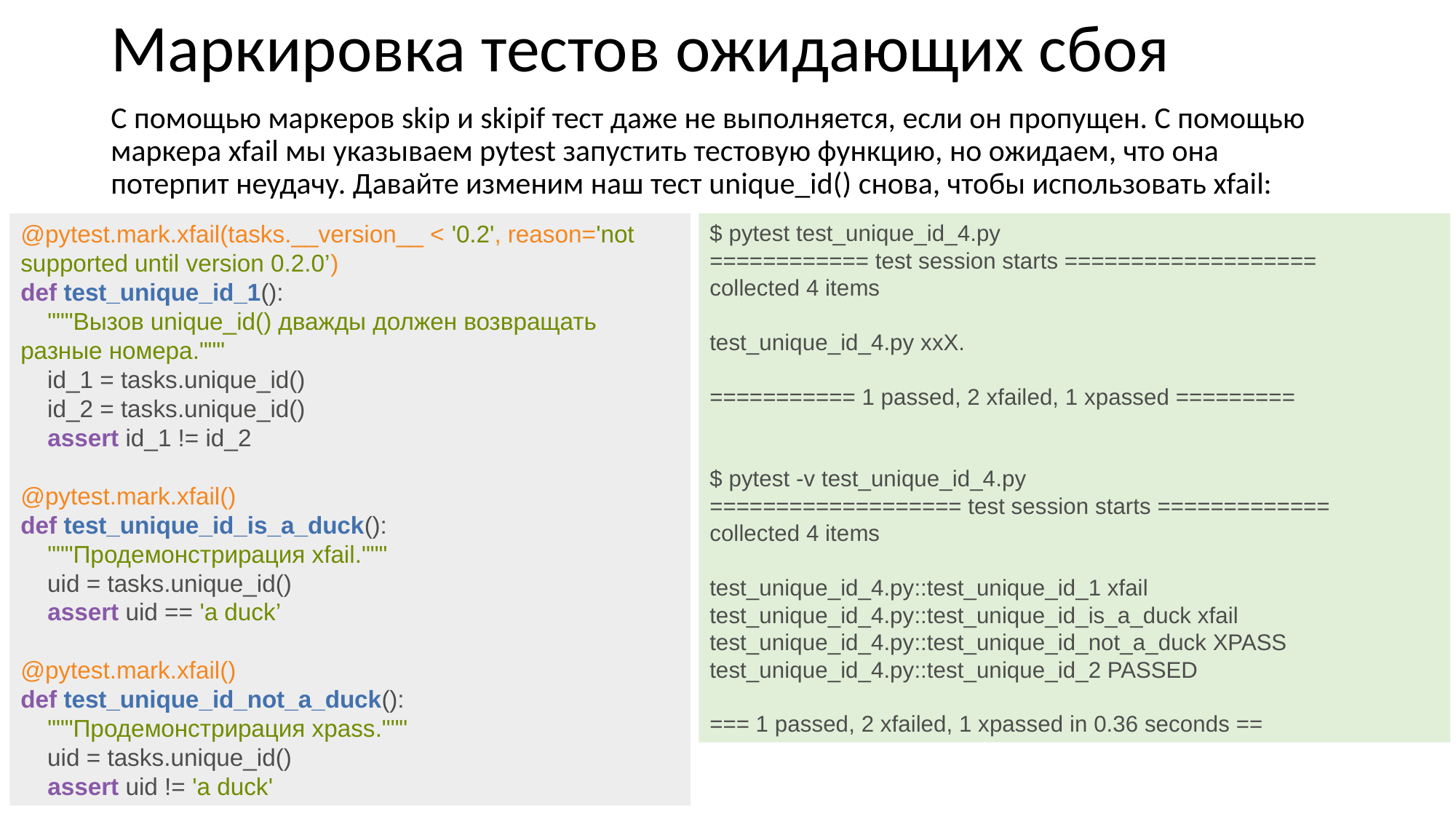

# Маркировка тестов ожидающих сбоя
С помощью маркеров skip и skipif тест даже не выполняется, если он пропущен. С помощью маркера xfail мы указываем pytest запустить тестовую функцию, но ожидаем, что она потерпит неудачу. Давайте изменим наш тест unique_id() снова, чтобы использовать xfail:
@pytest.mark.xfail(tasks.__version__ < '0.2', reason='not supported until version 0.2.0’)
def test_unique_id_1():
    """Вызов unique_id() дважды должен возвращать разные номера."""
    id_1 = tasks.unique_id()
    id_2 = tasks.unique_id()
    assert id_1 != id_2
@pytest.mark.xfail()
def test_unique_id_is_a_duck():
    """Продемонстрирация xfail."""
    uid = tasks.unique_id()
    assert uid == 'a duck’
@pytest.mark.xfail()
def test_unique_id_not_a_duck():
    """Продемонстрирация xpass."""
    uid = tasks.unique_id()
    assert uid != 'a duck'
$ pytest test_unique_id_4.py
============ test session starts ===================
collected 4 items
test_unique_id_4.py xxX.
=========== 1 passed, 2 xfailed, 1 xpassed =========
$ pytest -v test_unique_id_4.py
=================== test session starts =============
collected 4 items
test_unique_id_4.py::test_unique_id_1 xfail test_unique_id_4.py::test_unique_id_is_a_duck xfail test_unique_id_4.py::test_unique_id_not_a_duck XPASS
test_unique_id_4.py::test_unique_id_2 PASSED
=== 1 passed, 2 xfailed, 1 xpassed in 0.36 seconds ==